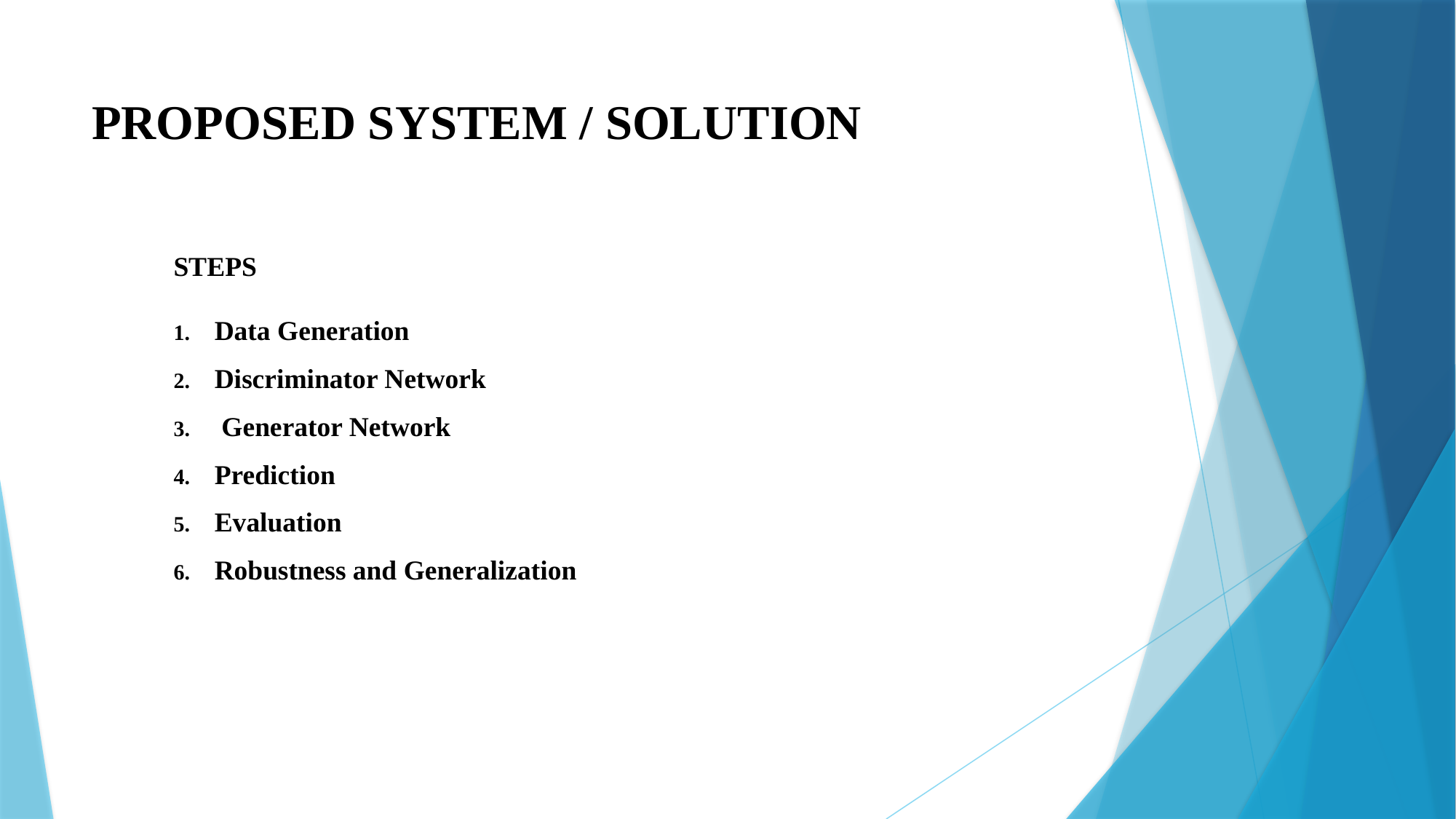

# PROPOSED SYSTEM / SOLUTION
STEPS
Data Generation
Discriminator Network
 Generator Network
Prediction
Evaluation
Robustness and Generalization